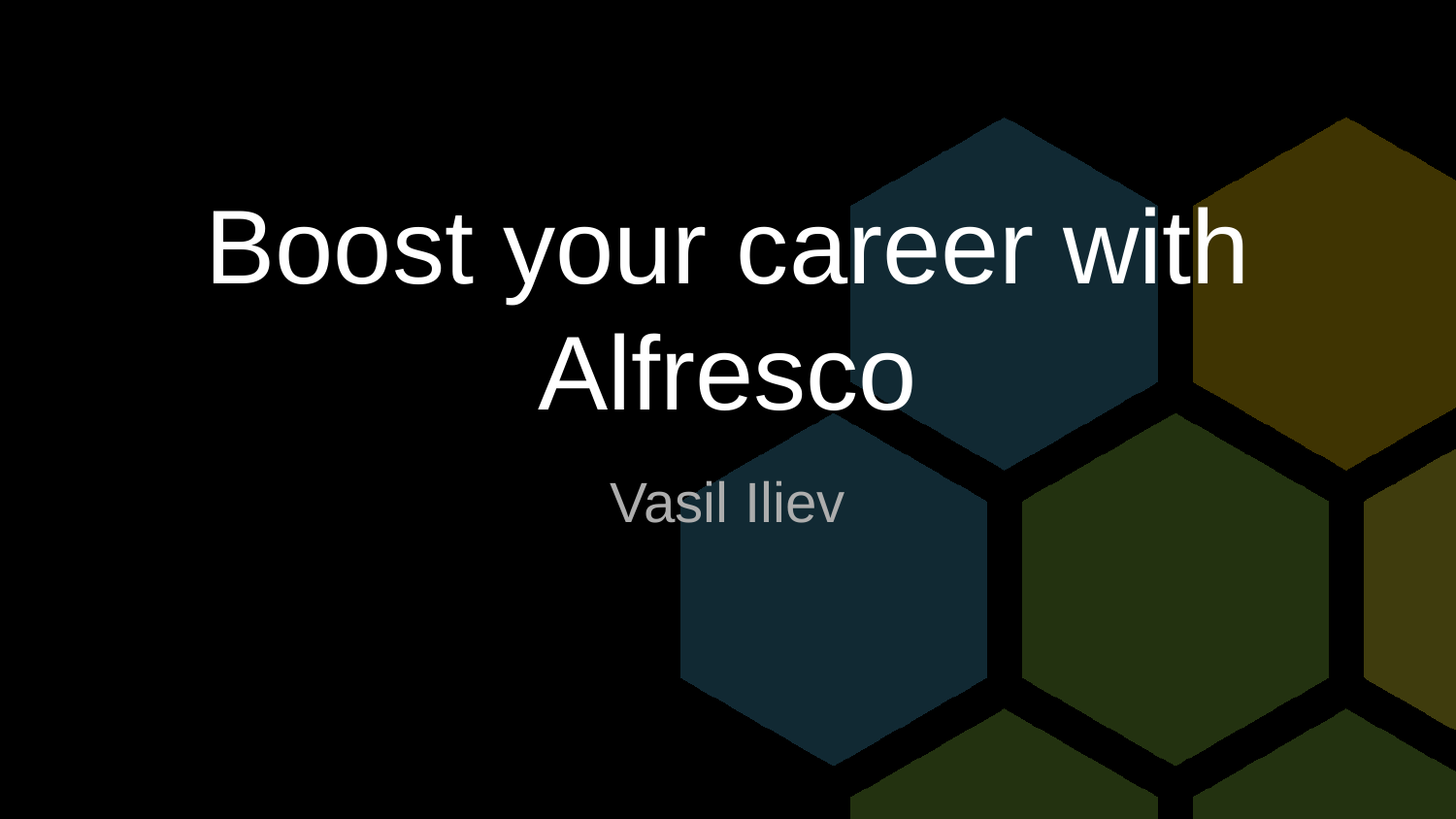

# Boost your career with Alfresco
Vasil Iliev